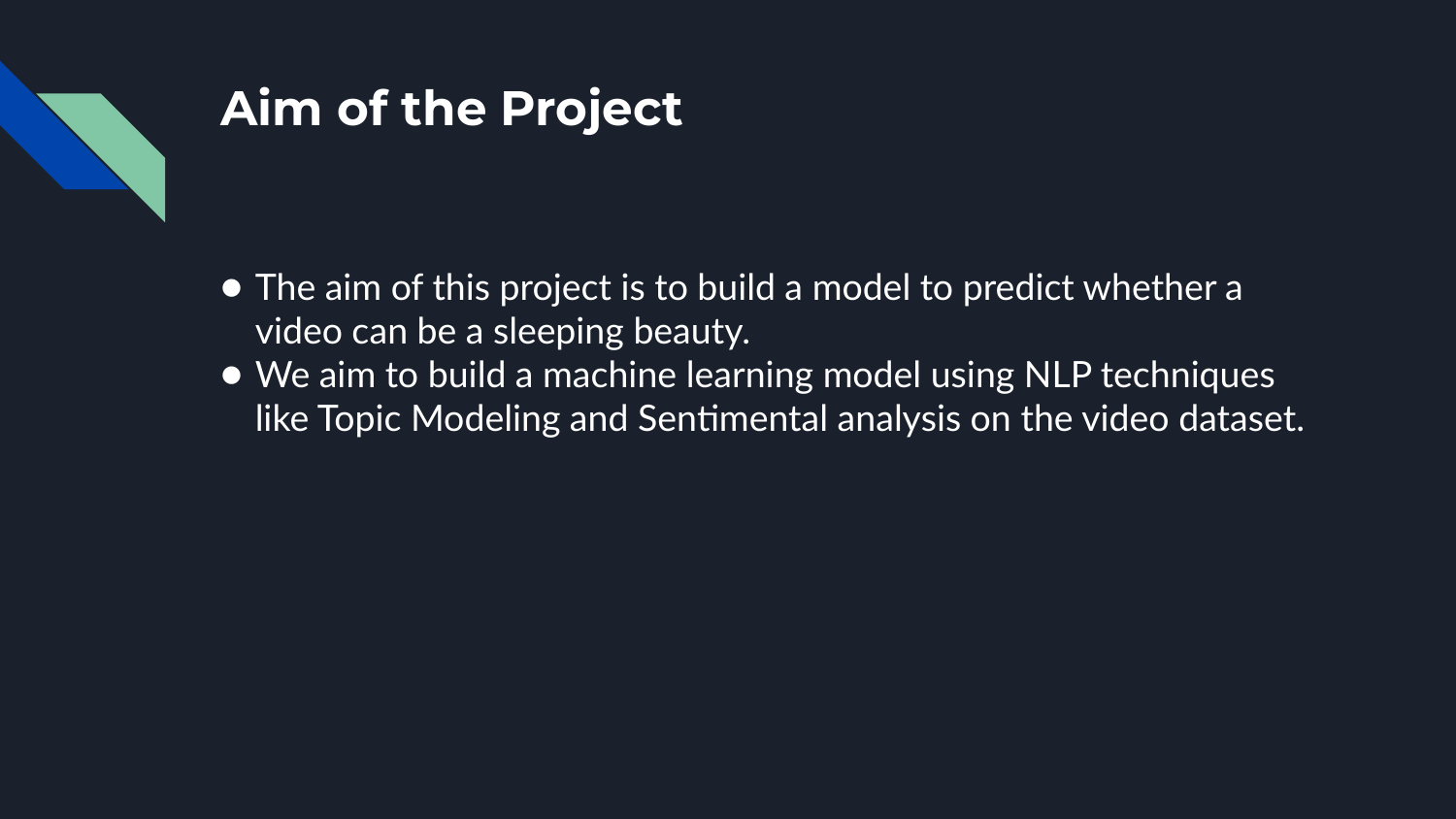

Aim of the Project
The aim of this project is to build a model to predict whether a video can be a sleeping beauty.
We aim to build a machine learning model using NLP techniques like Topic Modeling and Sentimental analysis on the video dataset.